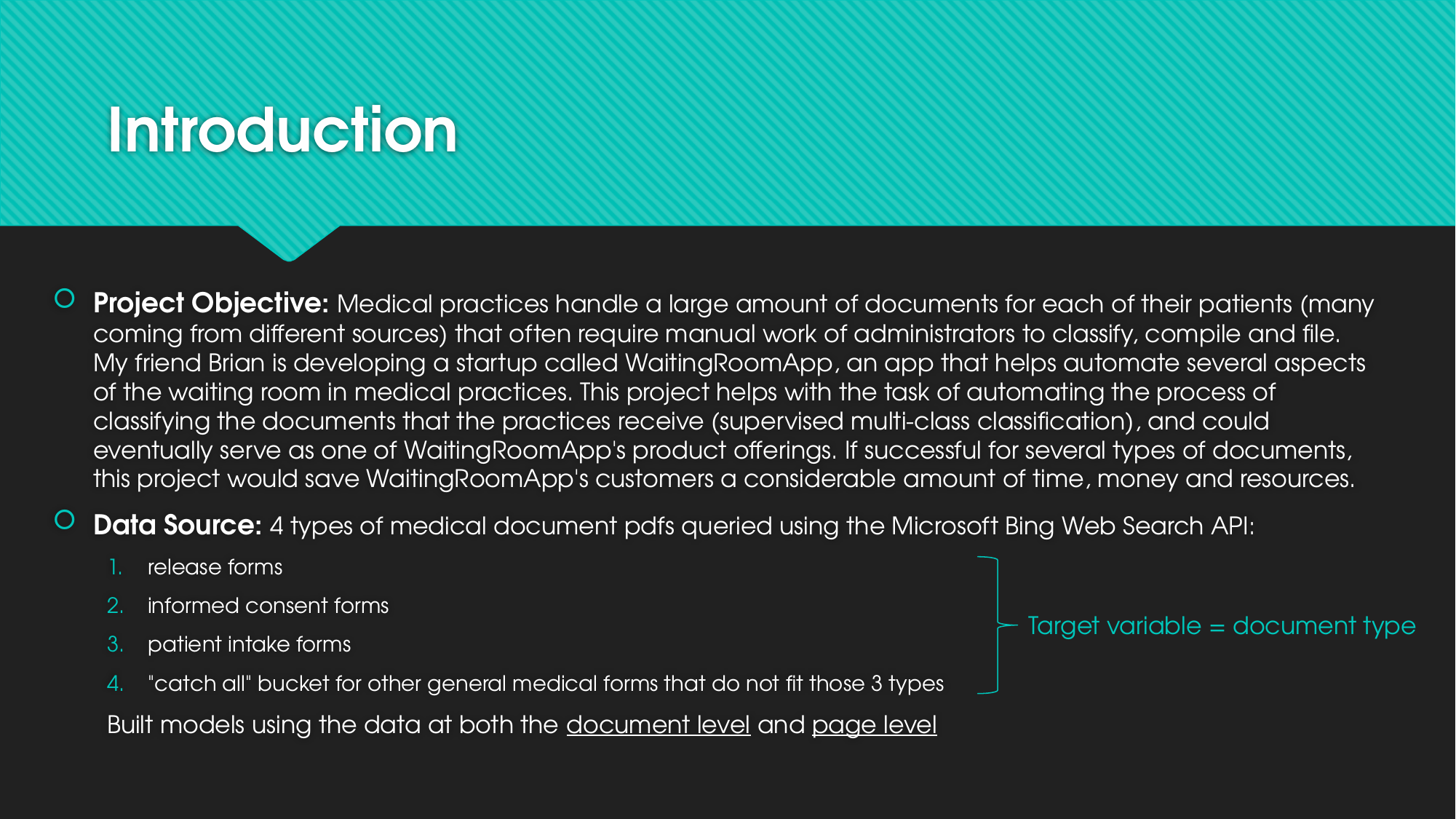

# Introduction
Project Objective: Medical practices handle a large amount of documents for each of their patients (many coming from different sources) that often require manual work of administrators to classify, compile and file. My friend Brian is developing a startup called WaitingRoomApp, an app that helps automate several aspects of the waiting room in medical practices. This project helps with the task of automating the process of classifying the documents that the practices receive (supervised multi-class classification), and could eventually serve as one of WaitingRoomApp's product offerings. If successful for several types of documents, this project would save WaitingRoomApp's customers a considerable amount of time, money and resources.
Data Source: 4 types of medical document pdfs queried using the Microsoft Bing Web Search API:
release forms
informed consent forms
patient intake forms
"catch all" bucket for other general medical forms that do not fit those 3 types
Built models using the data at both the document level and page level

Target variable = document type